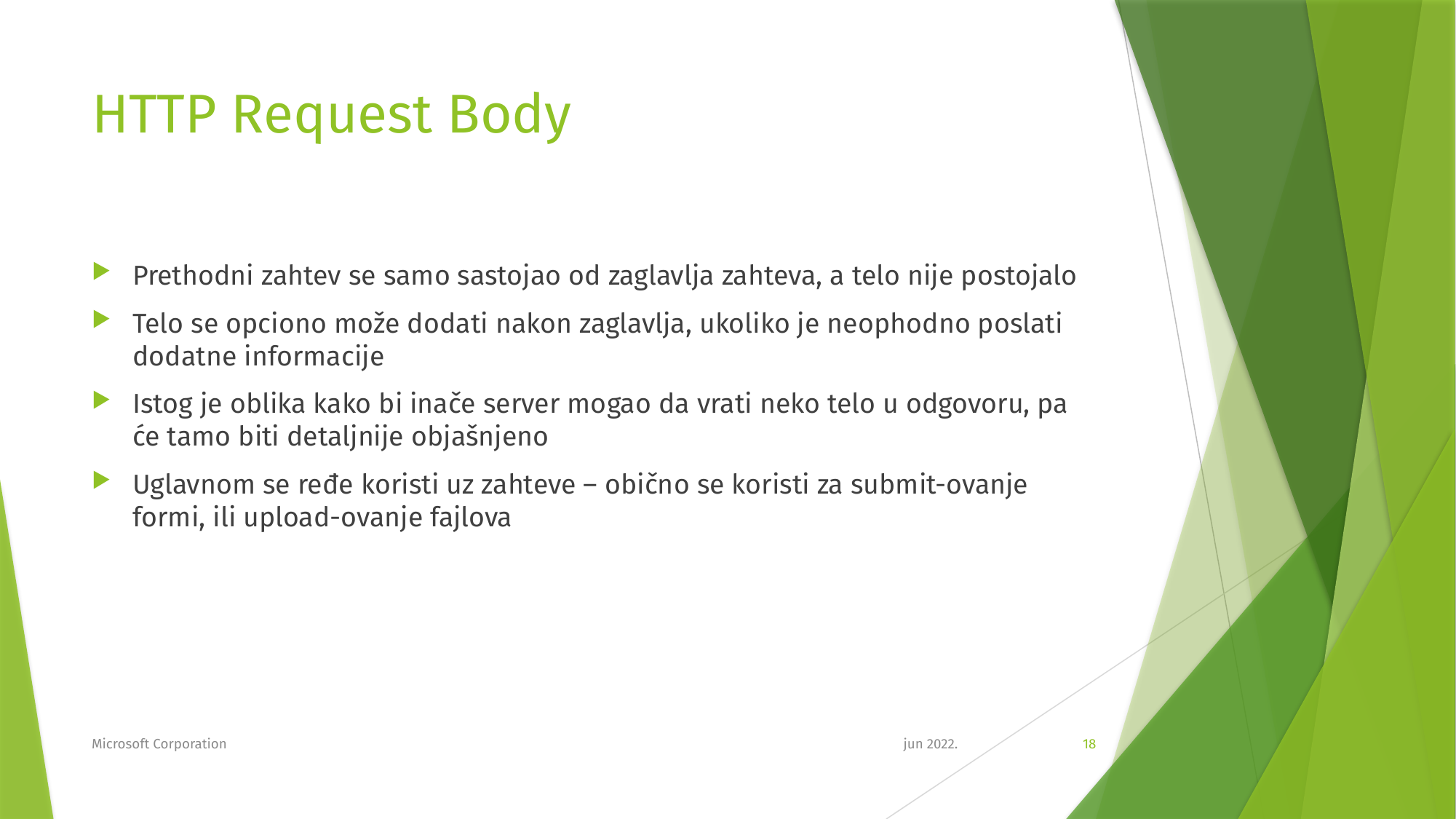

# HTTP Request Body
Prethodni zahtev se samo sastojao od zaglavlja zahteva, a telo nije postojalo
Telo se opciono može dodati nakon zaglavlja, ukoliko je neophodno poslati dodatne informacije
Istog je oblika kako bi inače server mogao da vrati neko telo u odgovoru, pa će tamo biti detaljnije objašnjeno
Uglavnom se ređe koristi uz zahteve – obično se koristi za submit-ovanje formi, ili upload-ovanje fajlova
Microsoft Corporation
jun 2022.
18